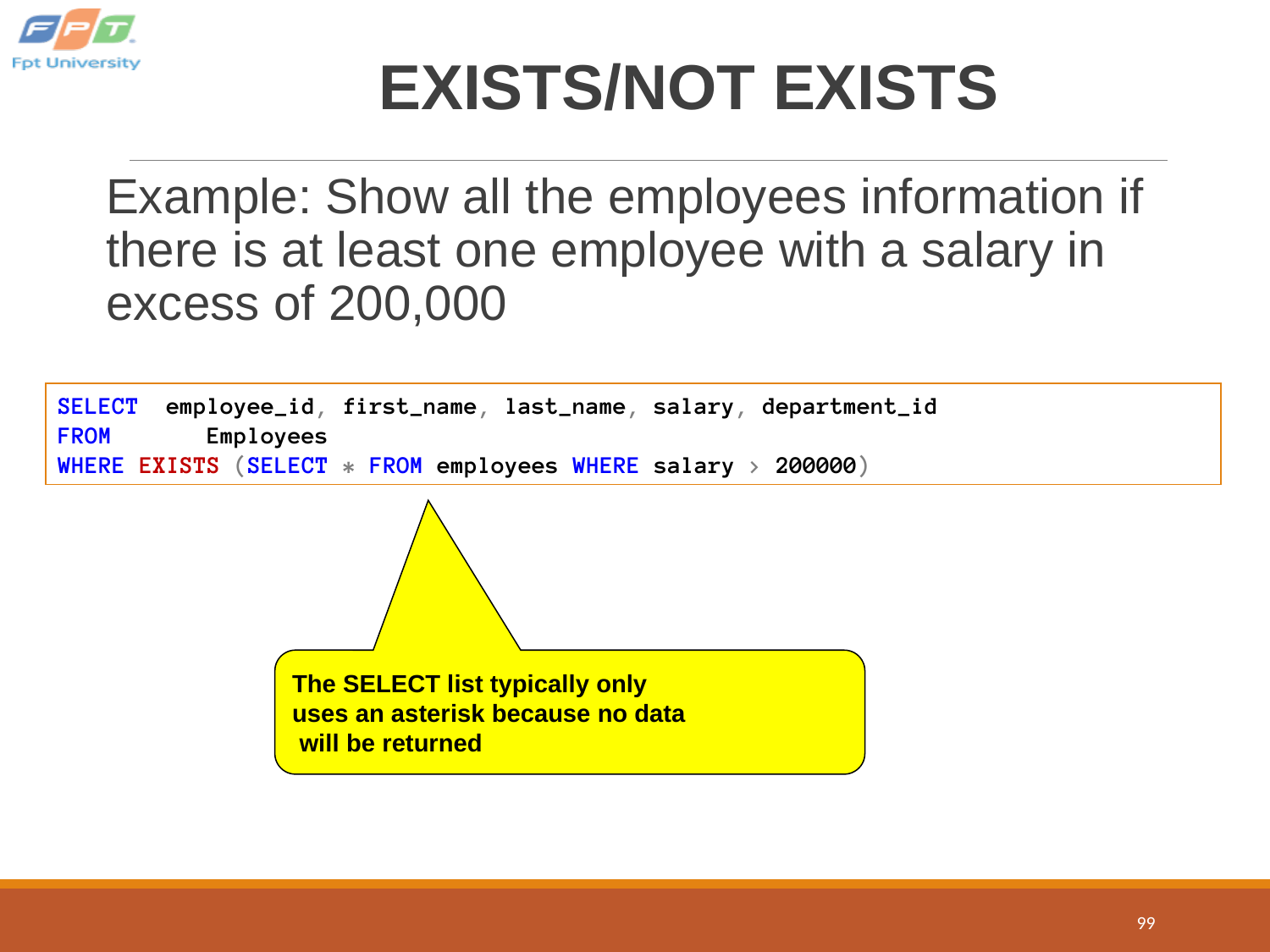

# EXISTS/NOT EXISTS
Example: Show all the employees information if there is at least one employee with a salary in excess of 200,000

SELECT  employee_id, first_name, last_name, salary, department_id
FROM       Employees
WHERE EXISTS (SELECT * FROM employees WHERE salary > 200000)
The SELECT list typically only
uses an asterisk because no data
 will be returned
99